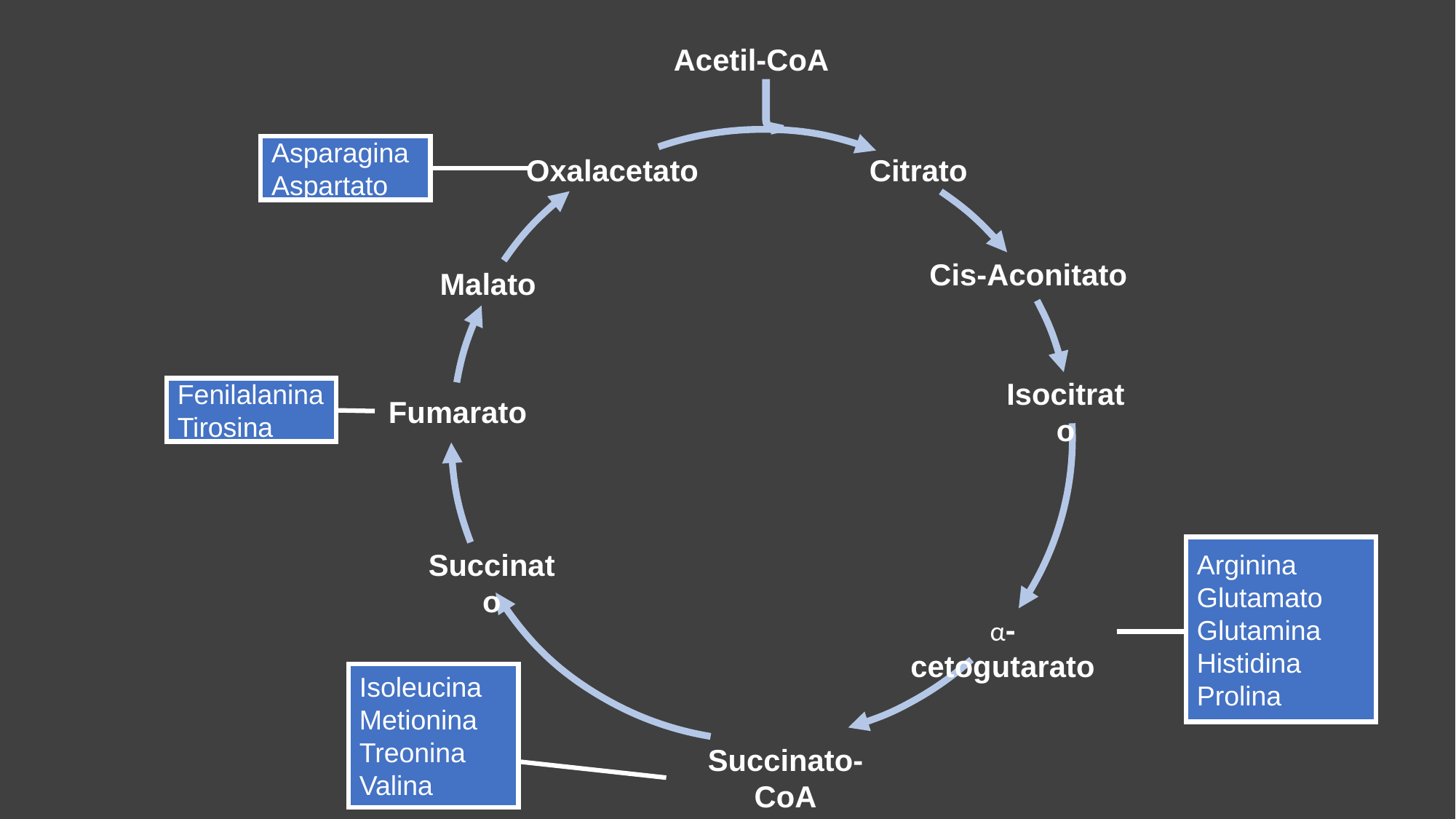

Acetil-CoA

Citrato
Oxalacetato
Cis-Aconitato
Malato
Isocitrato
Fumarato
Succinato
α-cetogutarato
Succinato-CoA
Asparagina
Aspartato
Fenilalanina
Tirosina
Arginina
Glutamato
Glutamina
Histidina
Prolina
Isoleucina
Metionina
Treonina
Valina